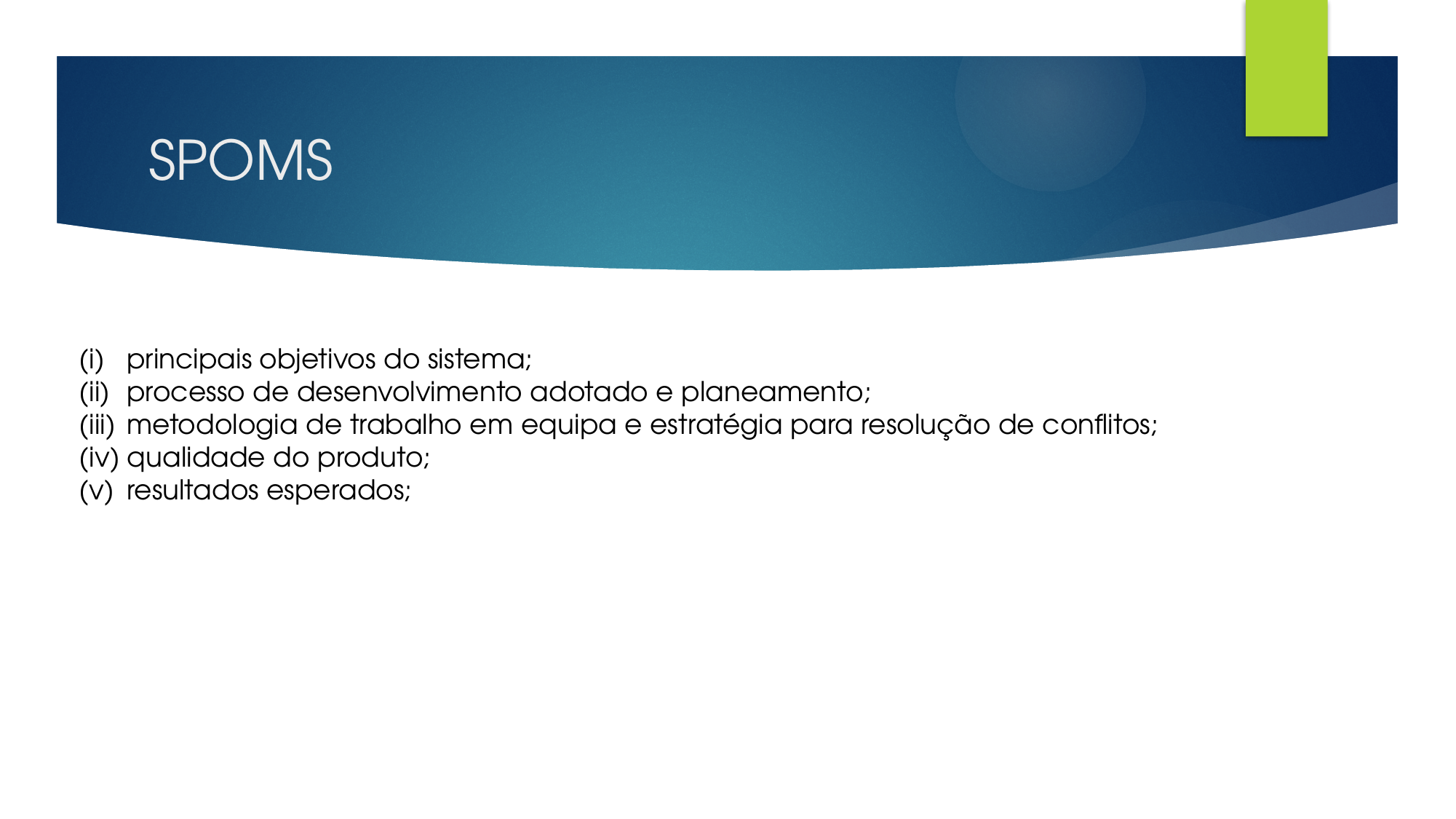

# SPOMS
principais objetivos do sistema;
processo de desenvolvimento adotado e planeamento;
metodologia de trabalho em equipa e estratégia para resolução de conflitos;
qualidade do produto;
resultados esperados;